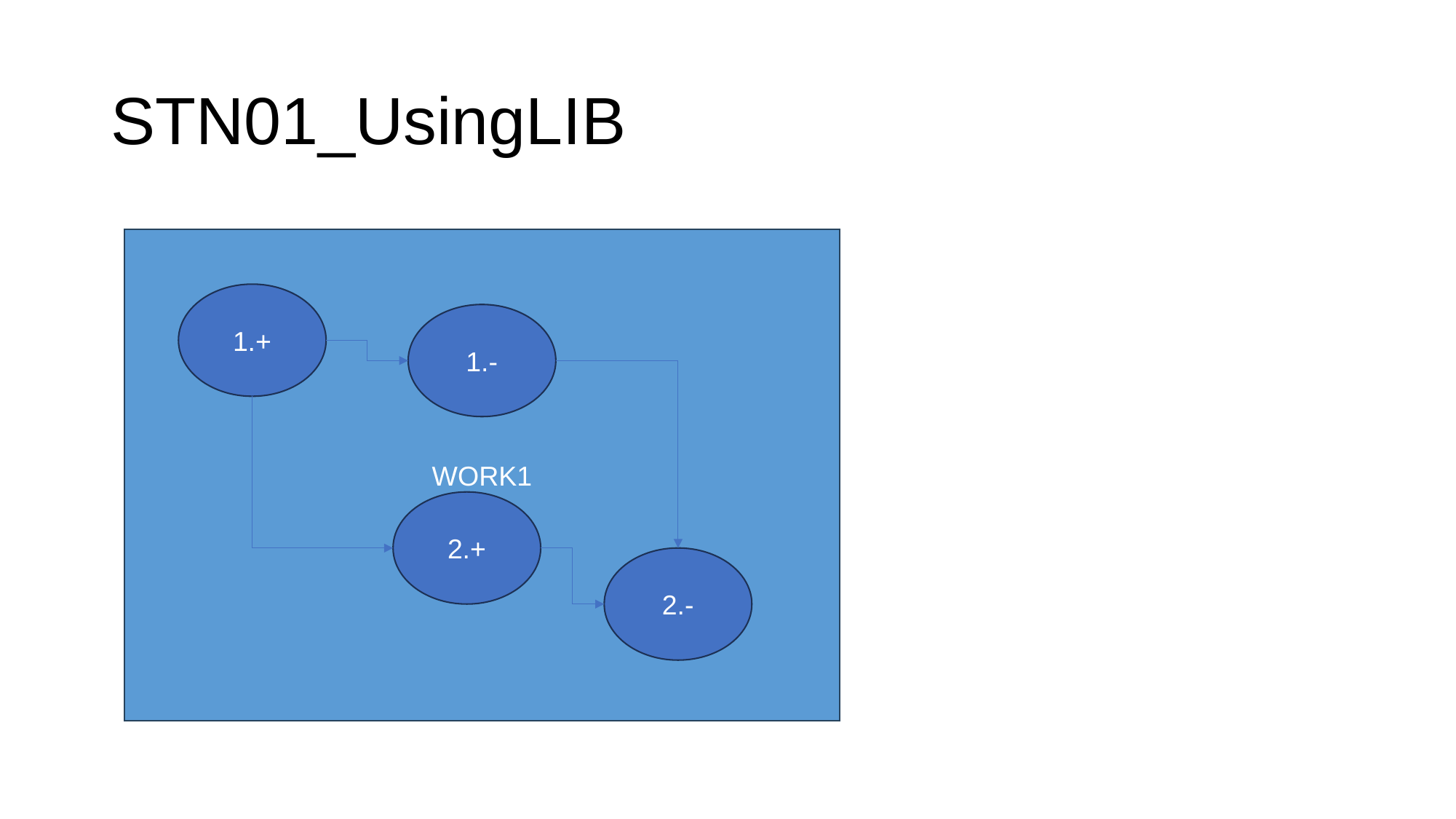

# STN01_UsingLIB

WORK1
1.+
1.-
2.+
2.-